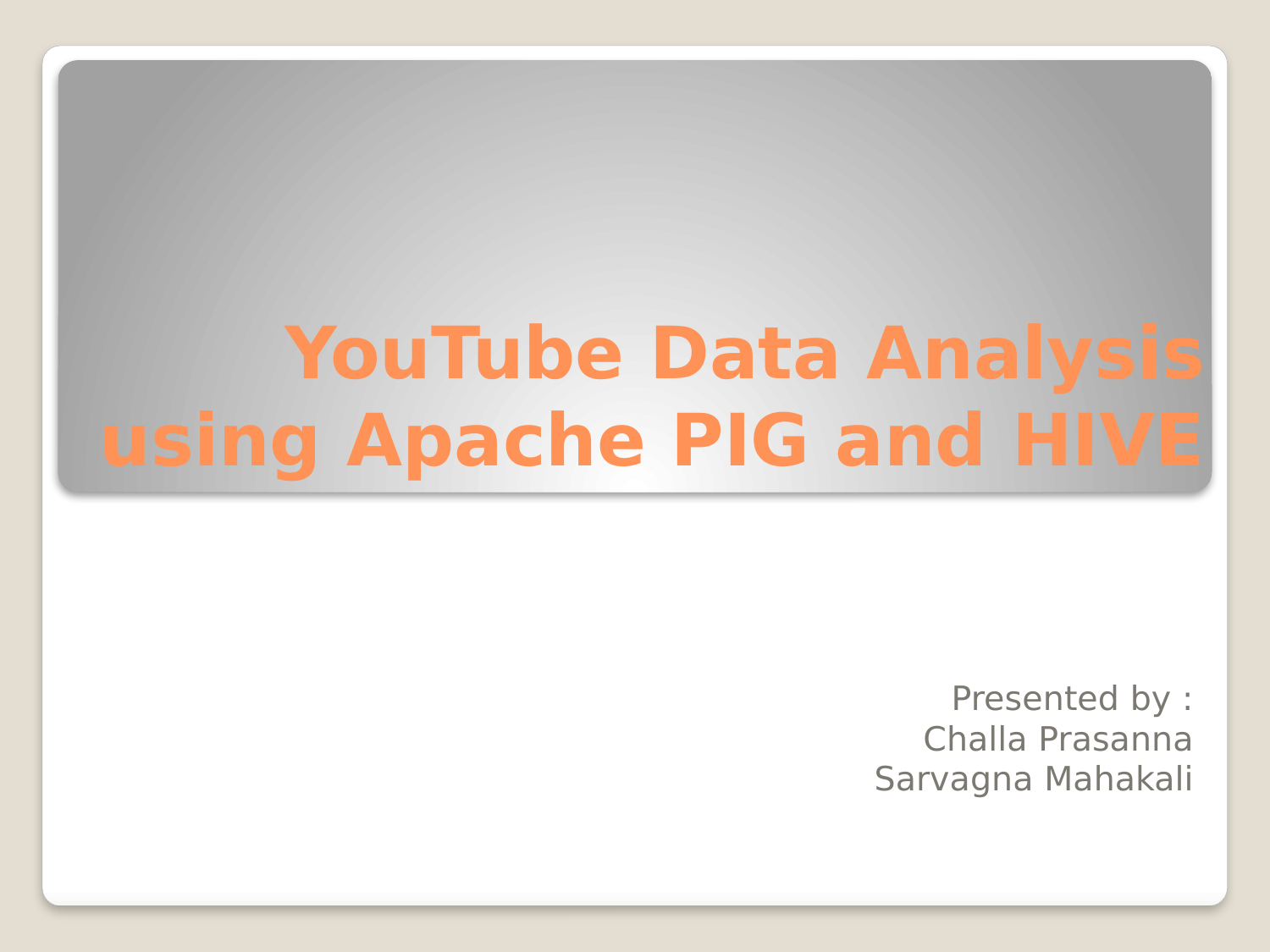

# YouTube Data Analysis using Apache PIG and HIVE
Presented by :
Challa Prasanna
Sarvagna Mahakali